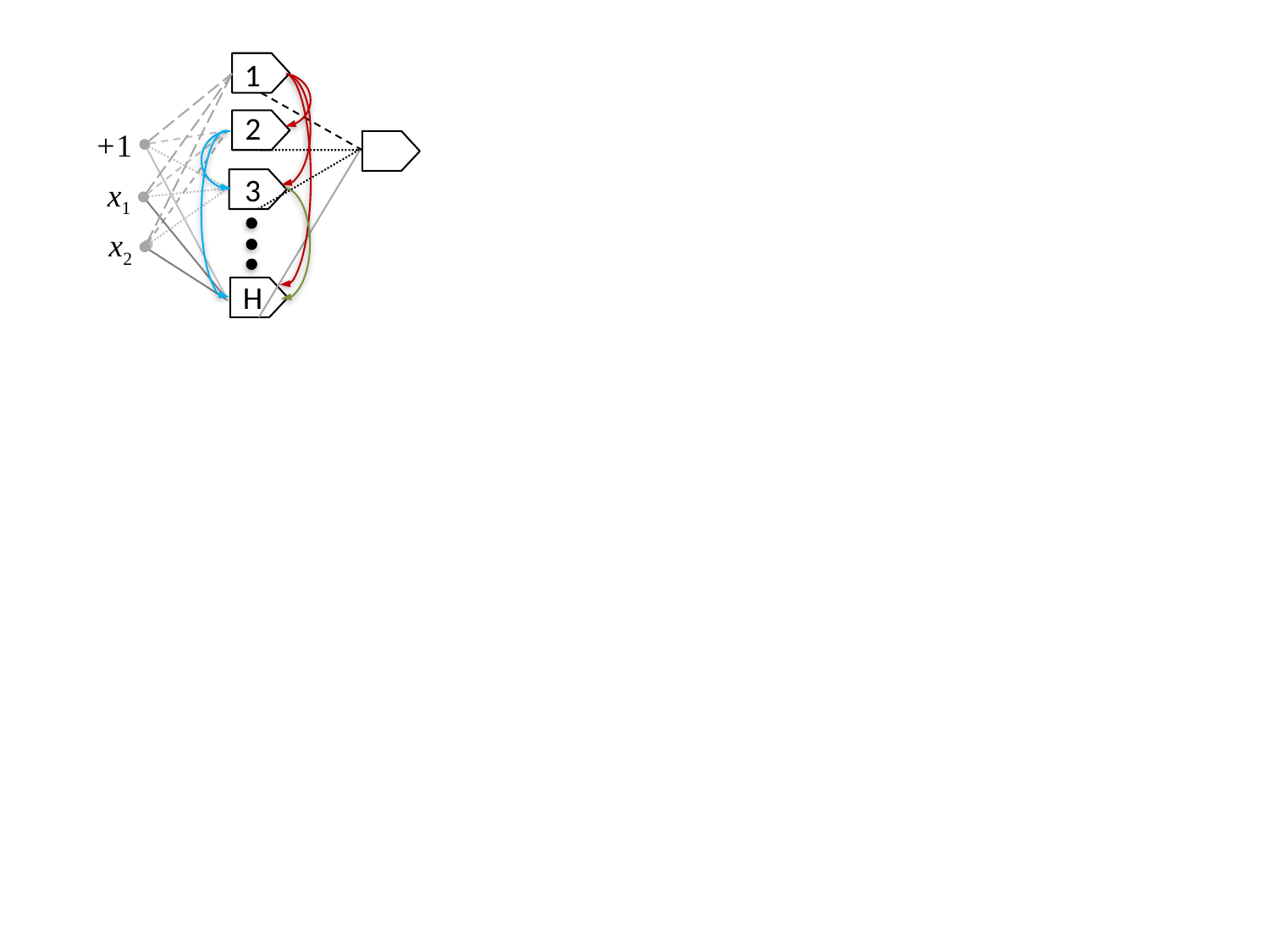

1

2

+1

3
x1

x2
H